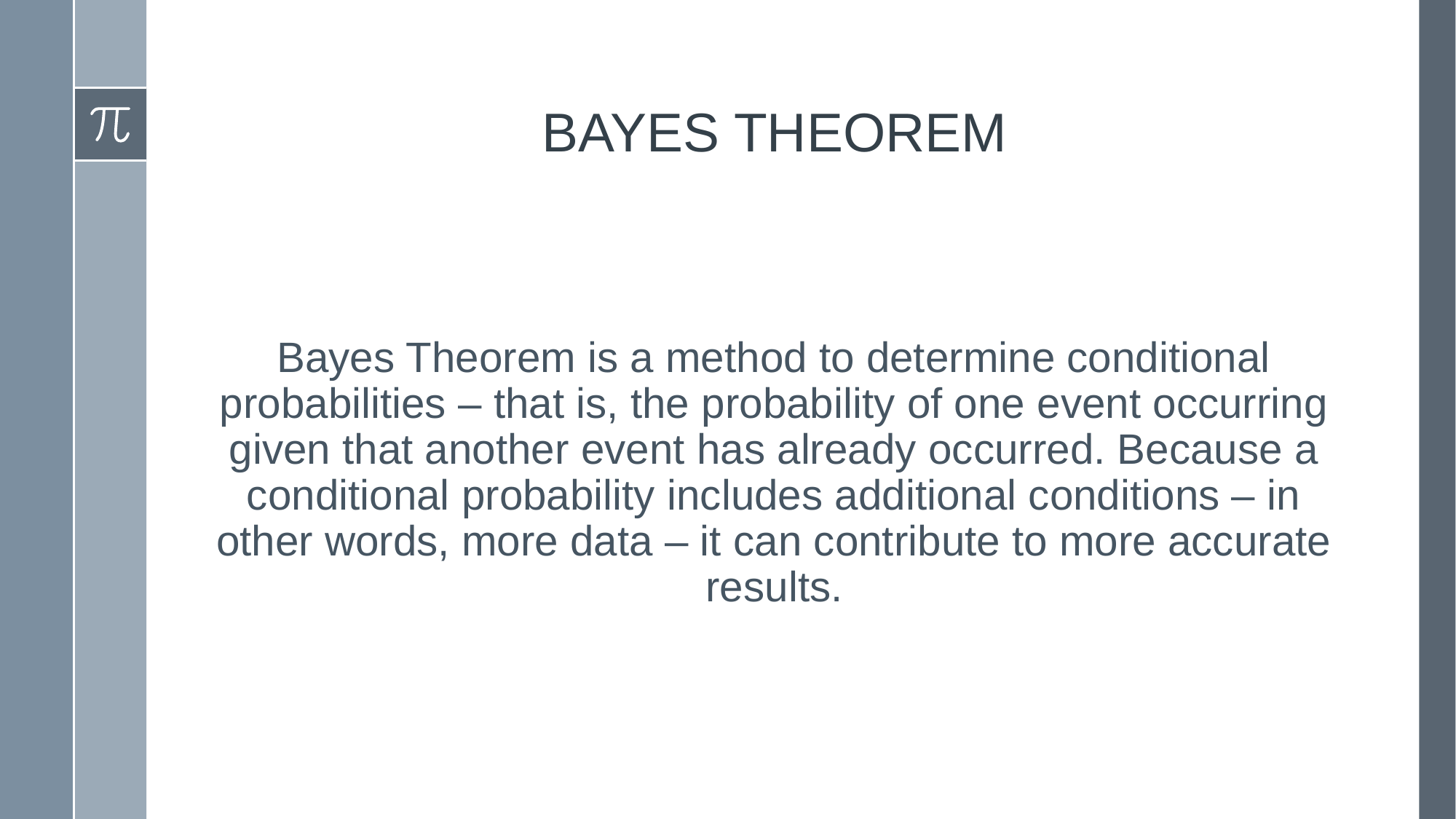

# BAYES THEOREM

Bayes Theorem is a method to determine conditional probabilities – that is, the probability of one event occurring given that another event has already occurred. Because a conditional probability includes additional conditions – in other words, more data – it can contribute to more accurate results.